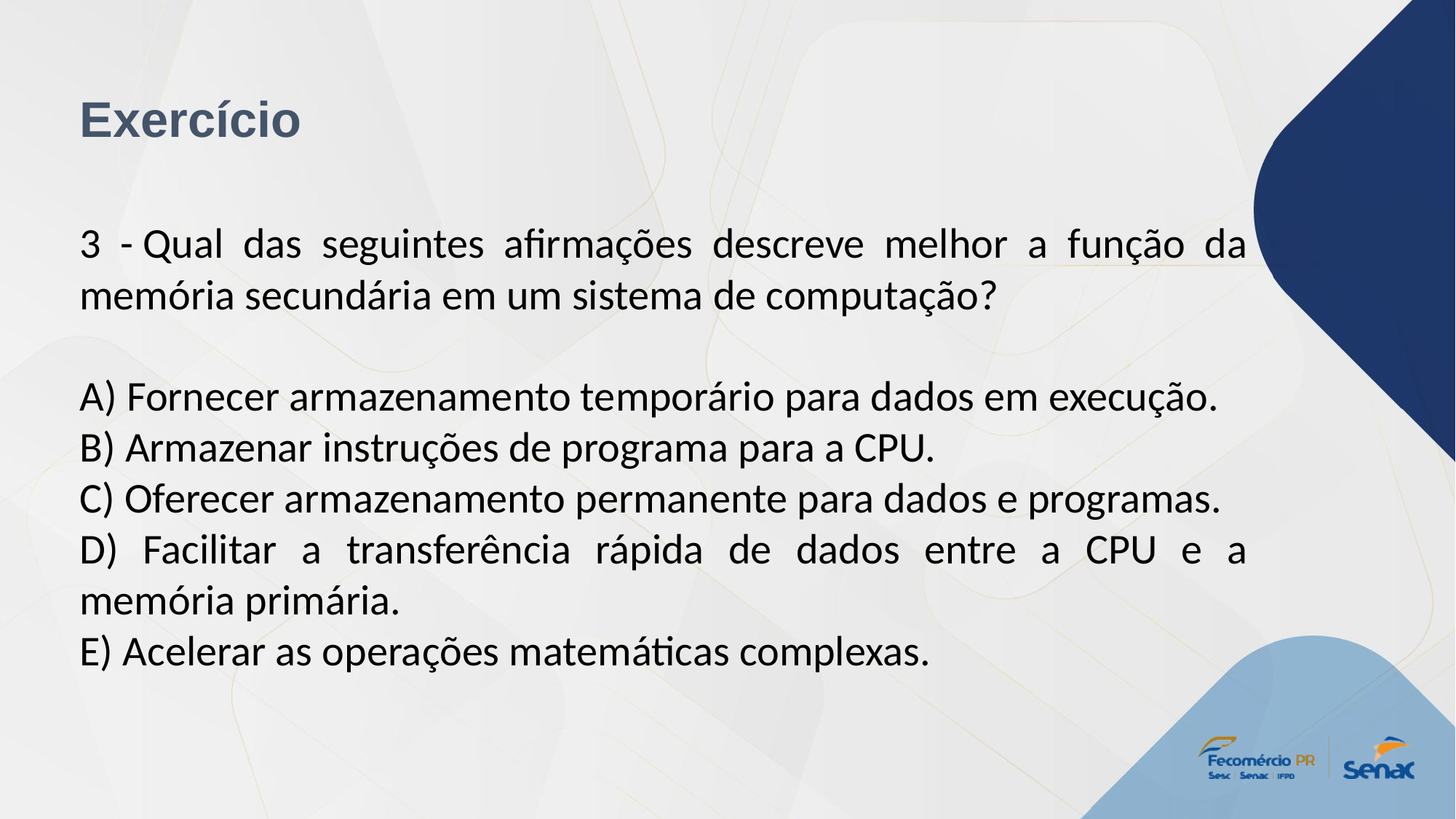

Exercício
3 - Qual das seguintes afirmações descreve melhor a função da memória secundária em um sistema de computação?

A) Fornecer armazenamento temporário para dados em execução.
B) Armazenar instruções de programa para a CPU.
C) Oferecer armazenamento permanente para dados e programas.
D) Facilitar a transferência rápida de dados entre a CPU e a memória primária.
E) Acelerar as operações matemáticas complexas.